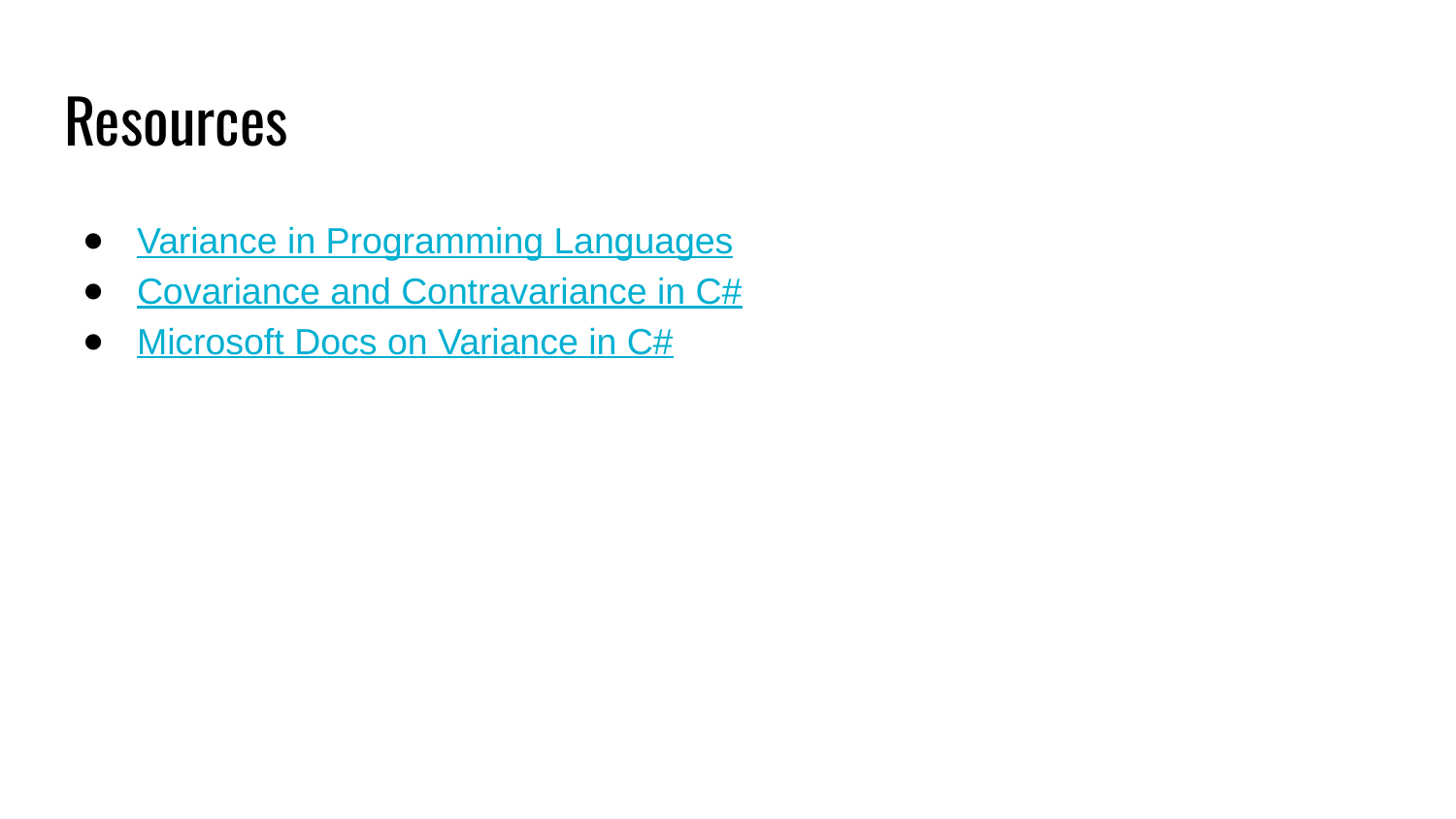

# Resources
Variance in Programming Languages
Covariance and Contravariance in C#
Microsoft Docs on Variance in C#